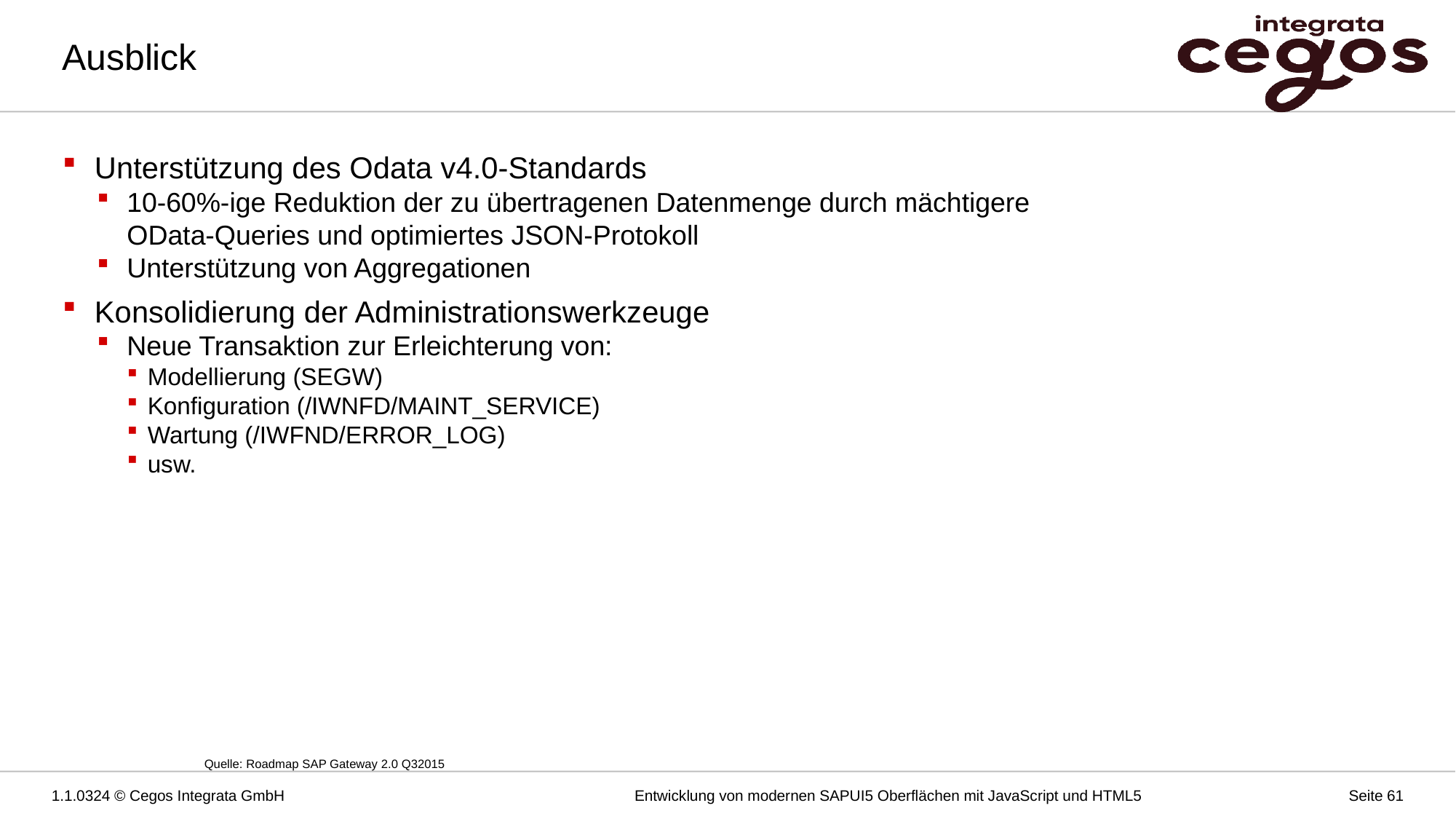

# Ausblick
Unterstützung des Odata v4.0-Standards
10-60%-ige Reduktion der zu übertragenen Datenmenge durch mächtigere
OData-Queries und optimiertes JSON-Protokoll
Unterstützung von Aggregationen
Konsolidierung der Administrationswerkzeuge
Neue Transaktion zur Erleichterung von:
Modellierung (SEGW)
Konfiguration (/IWNFD/MAINT_SERVICE)
Wartung (/IWFND/ERROR_LOG)
usw.
Quelle: Roadmap SAP Gateway 2.0 Q32015
1.1.0324 © Cegos Integrata GmbH
Entwicklung von modernen SAPUI5 Oberflächen mit JavaScript und HTML5
Seite 61